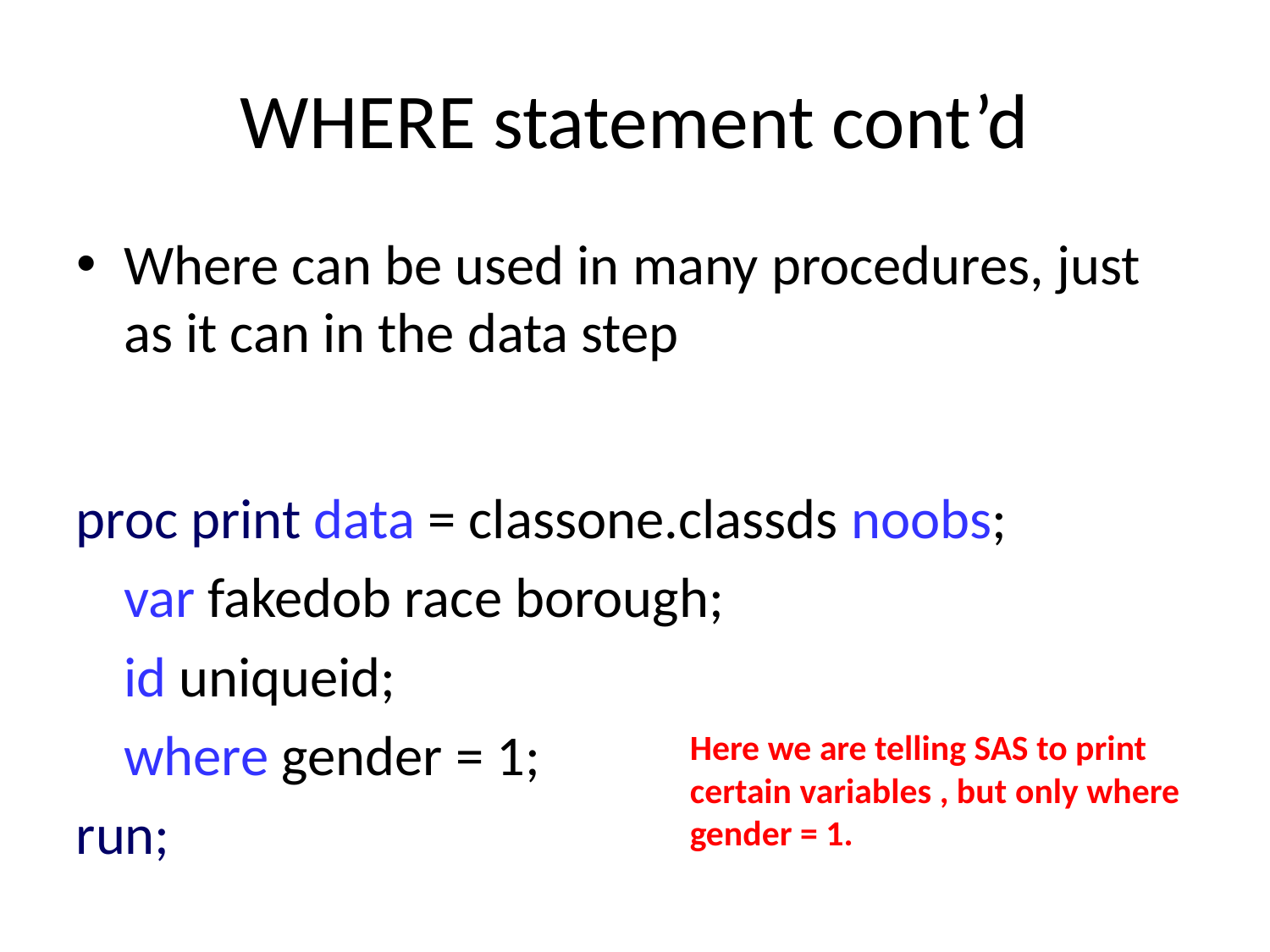

# WHERE statement cont’d
Where can be used in many procedures, just as it can in the data step
proc print data = classone.classds noobs;
	var fakedob race borough;
	id uniqueid;
	where gender = 1;
run;
Here we are telling SAS to print certain variables , but only where gender = 1.